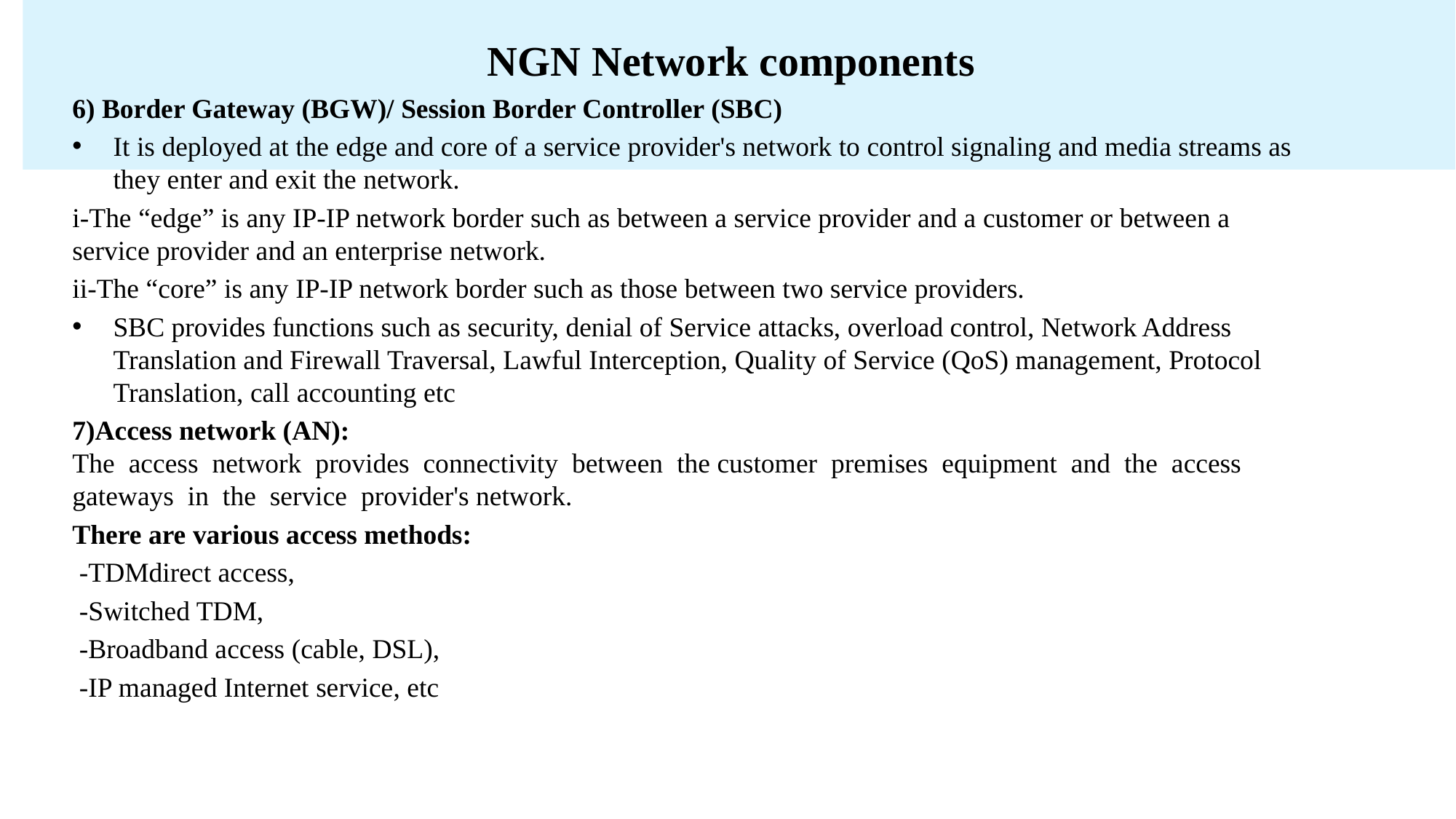

# NGN Network components
6) Border Gateway (BGW)/ Session Border Controller (SBC)
It is deployed at the edge and core of a service provider's network to control signaling and media streams as they enter and exit the network.
i-The “edge” is any IP-IP network border such as between a service provider and a customer or between a service provider and an enterprise network.
ii-The “core” is any IP-IP network border such as those between two service providers.
SBC provides functions such as security, denial of Service attacks, overload control, Network Address Translation and Firewall Traversal, Lawful Interception, Quality of Service (QoS) management, Protocol Translation, call accounting etc
7)Access network (AN):
The  access  network  provides  connectivity  between  the customer  premises  equipment  and  the  access  gateways  in  the  service  provider's network.
There are various access methods:
 -TDMdirect access,
 -Switched TDM,
 -Broadband access (cable, DSL),
 -IP managed Internet service, etc